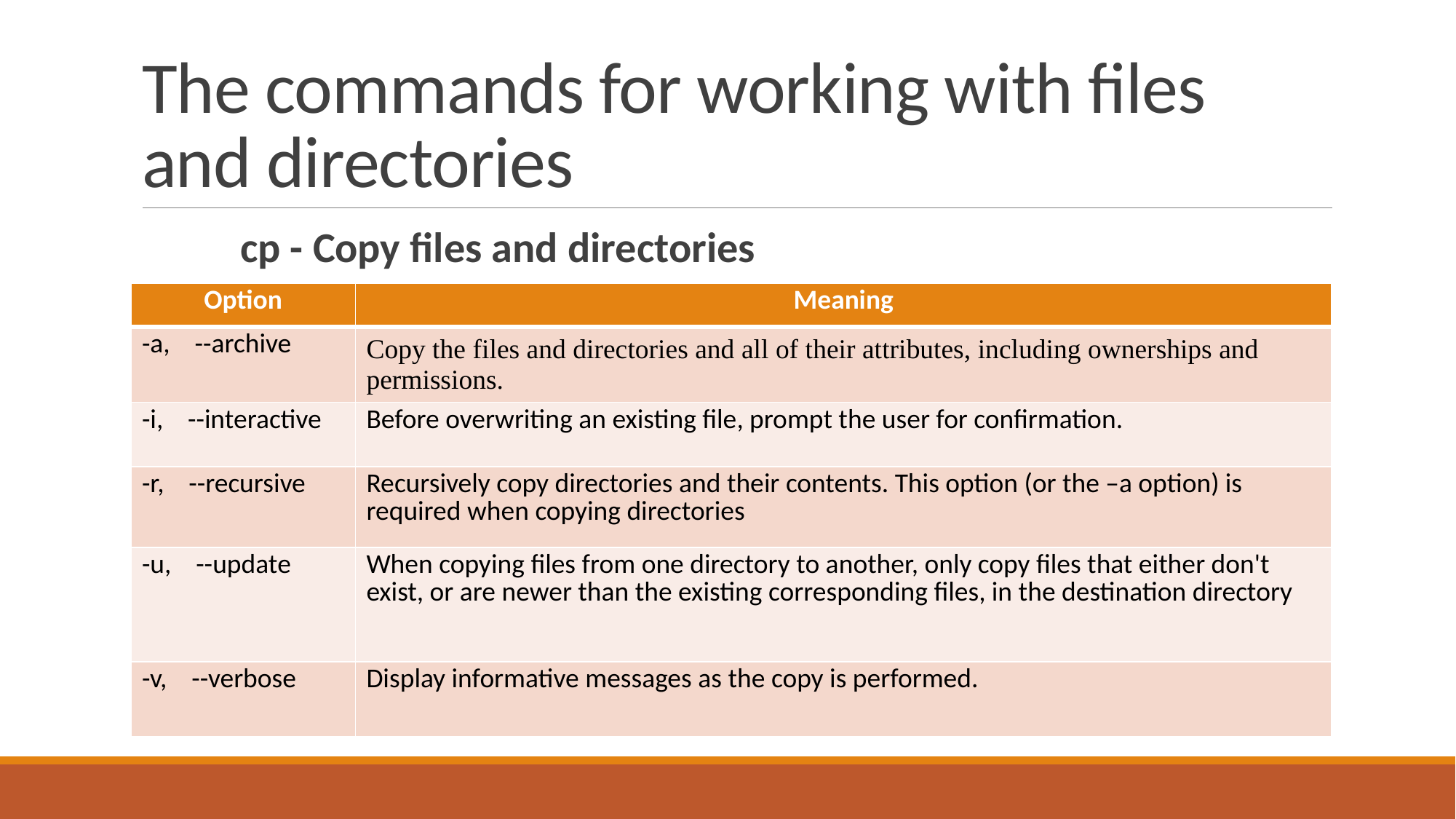

# The commands for working with files and directories
	cp - Copy files and directories
| Option | Meaning |
| --- | --- |
| -a, --archive | Copy the files and directories and all of their attributes, including ownerships and permissions. |
| -i, --interactive | Before overwriting an existing file, prompt the user for confirmation. |
| -r, --recursive | Recursively copy directories and their contents. This option (or the –a option) is required when copying directories |
| -u, --update | When copying files from one directory to another, only copy files that either don't exist, or are newer than the existing corresponding files, in the destination directory |
| -v, --verbose | Display informative messages as the copy is performed. |